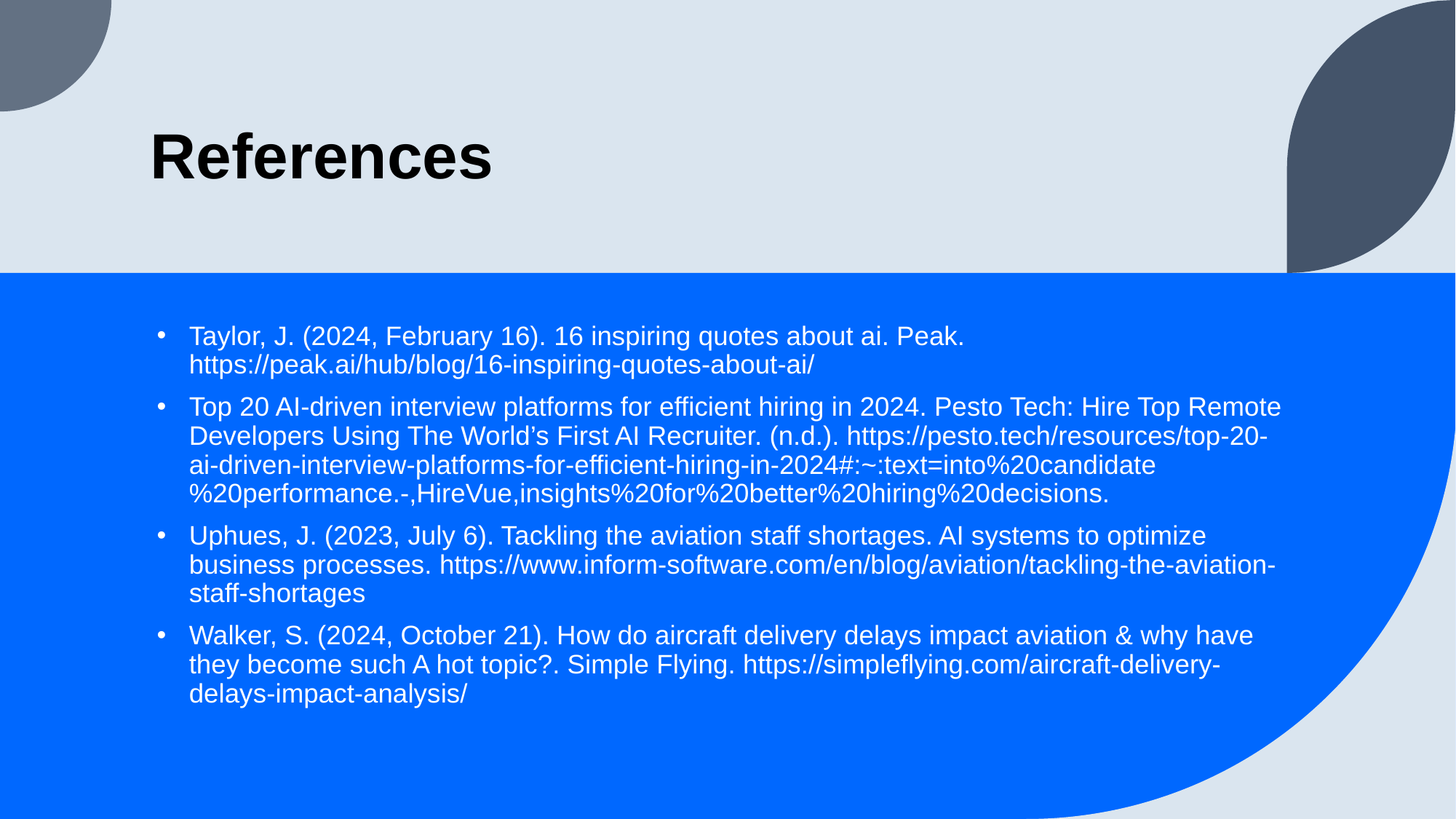

# References
Taylor, J. (2024, February 16). 16 inspiring quotes about ai. Peak. https://peak.ai/hub/blog/16-inspiring-quotes-about-ai/
Top 20 AI-driven interview platforms for efficient hiring in 2024. Pesto Tech: Hire Top Remote Developers Using The World’s First AI Recruiter. (n.d.). https://pesto.tech/resources/top-20-ai-driven-interview-platforms-for-efficient-hiring-in-2024#:~:text=into%20candidate%20performance.-,HireVue,insights%20for%20better%20hiring%20decisions.
Uphues, J. (2023, July 6). Tackling the aviation staff shortages. AI systems to optimize business processes. https://www.inform-software.com/en/blog/aviation/tackling-the-aviation-staff-shortages
Walker, S. (2024, October 21). How do aircraft delivery delays impact aviation & why have they become such A hot topic?. Simple Flying. https://simpleflying.com/aircraft-delivery-delays-impact-analysis/